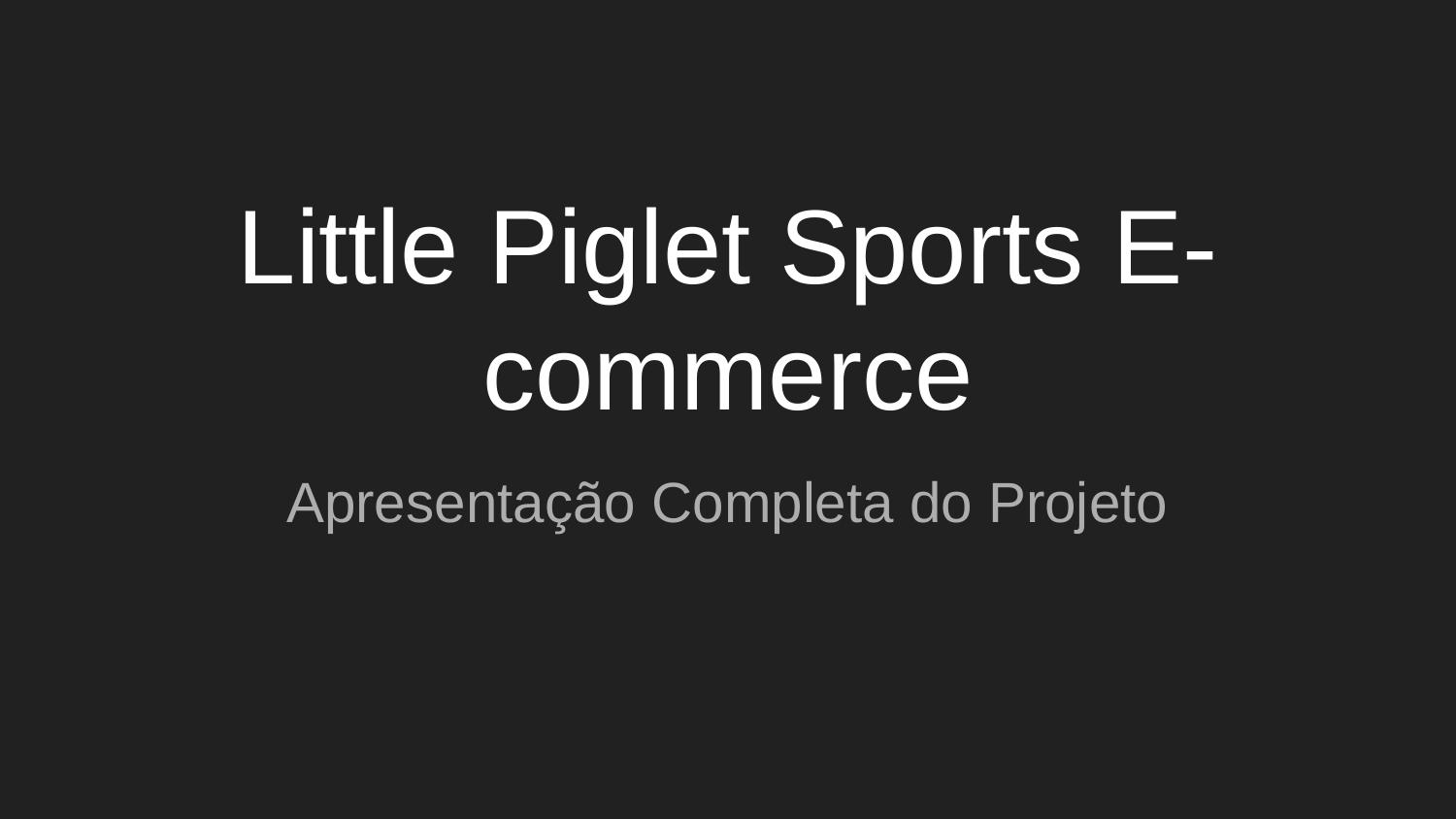

# Little Piglet Sports E-commerce
Apresentação Completa do Projeto